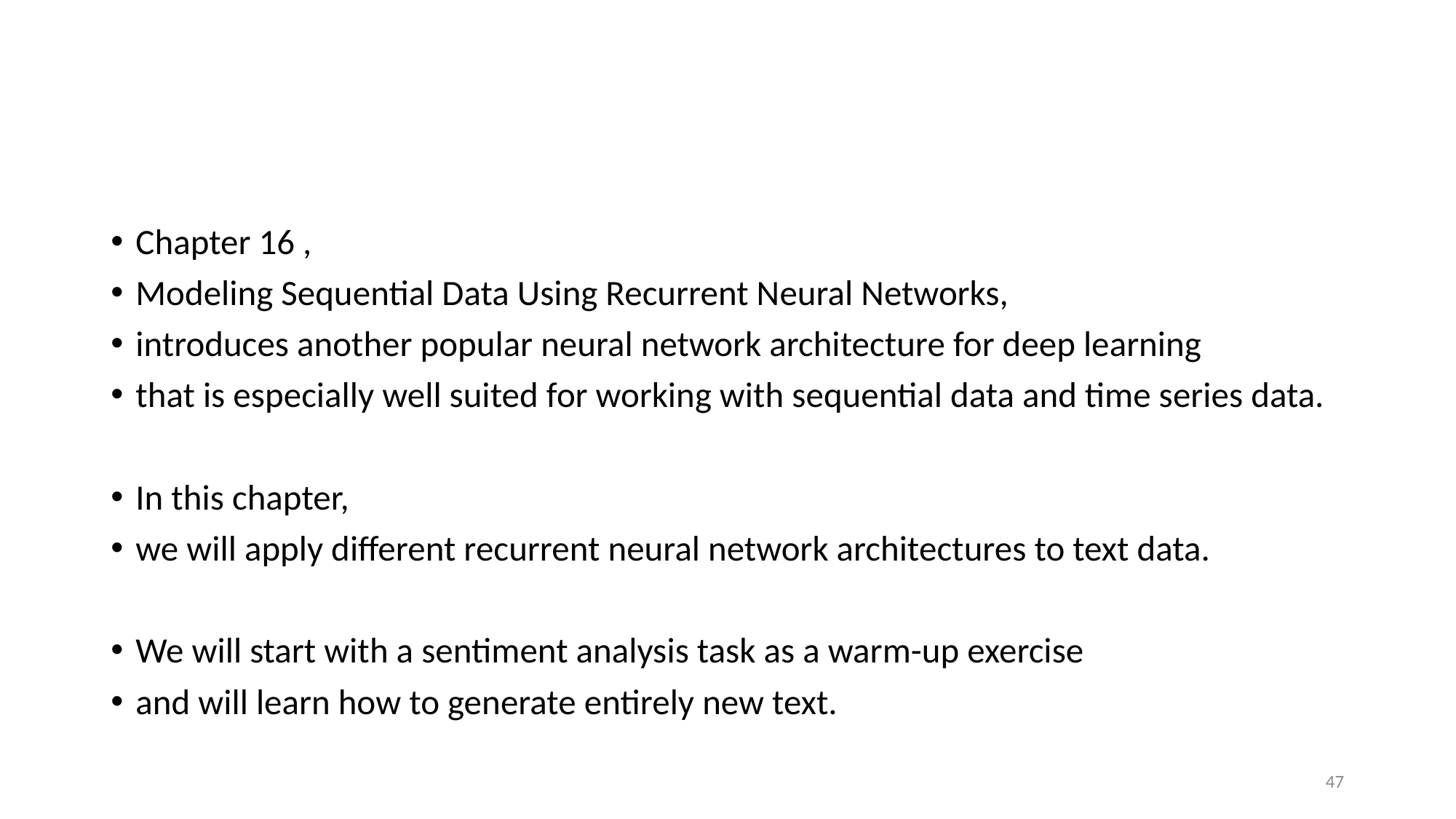

#
Chapter 16 ,
Modeling Sequential Data Using Recurrent Neural Networks,
introduces another popular neural network architecture for deep learning
that is especially well suited for working with sequential data and time series data.

In this chapter,
we will apply different recurrent neural network architectures to text data.

We will start with a sentiment analysis task as a warm-up exercise
and will learn how to generate entirely new text.
47